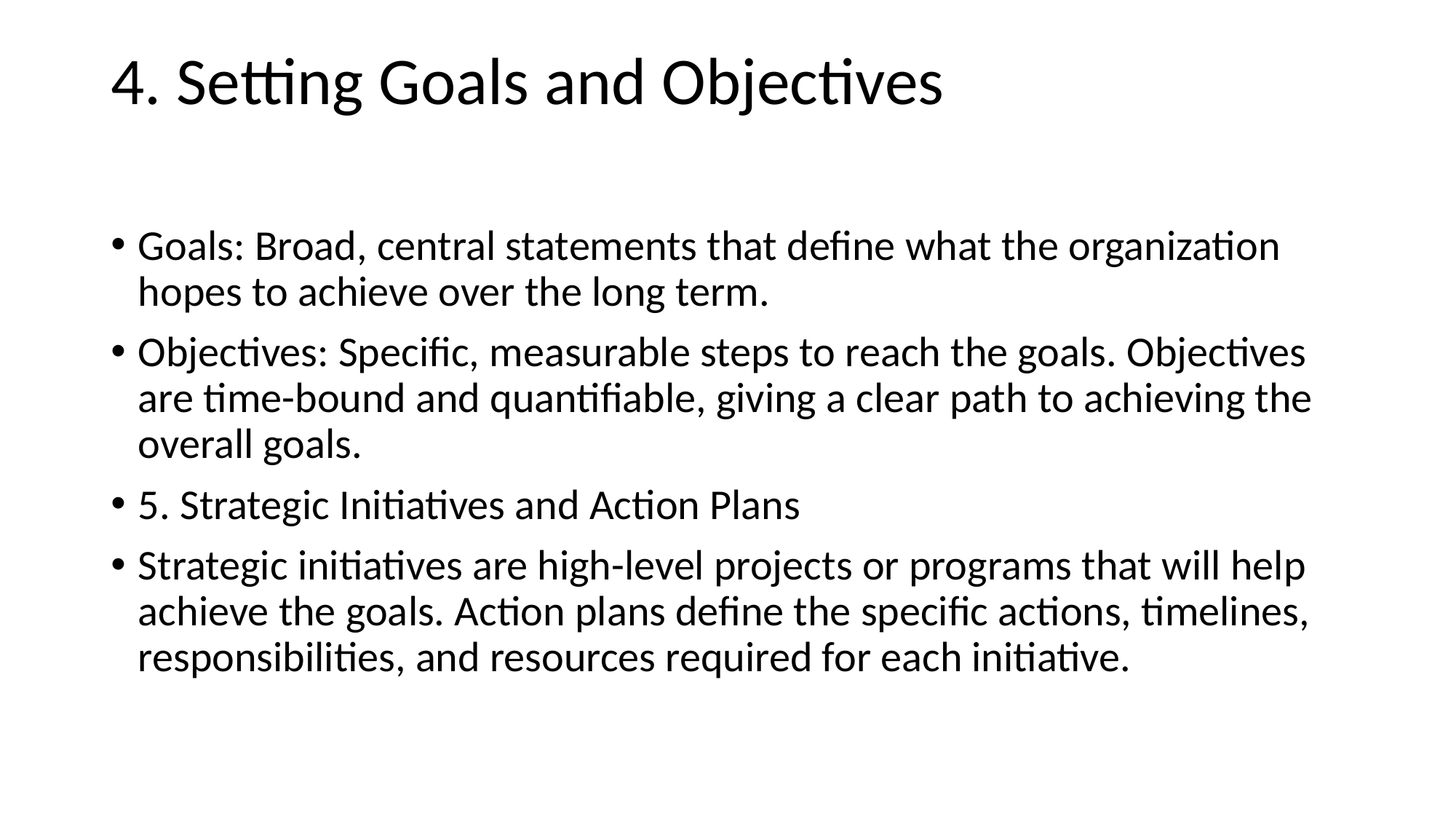

# 4. Setting Goals and Objectives
Goals: Broad, central statements that define what the organization hopes to achieve over the long term.
Objectives: Specific, measurable steps to reach the goals. Objectives are time-bound and quantifiable, giving a clear path to achieving the overall goals.
5. Strategic Initiatives and Action Plans
Strategic initiatives are high-level projects or programs that will help achieve the goals. Action plans define the specific actions, timelines, responsibilities, and resources required for each initiative.